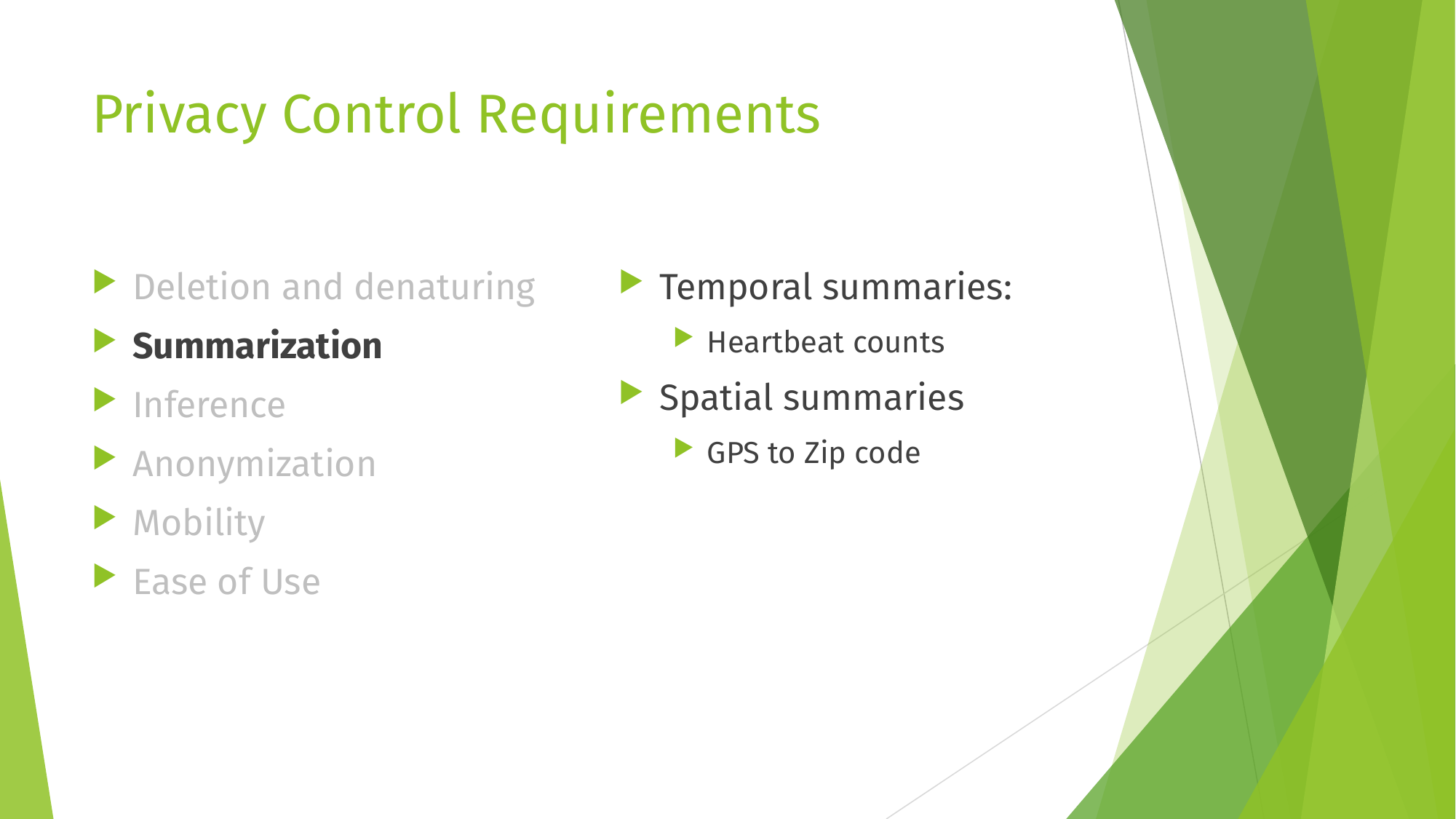

# Privacy Control Requirements
Deletion and denaturing
Summarization
Inference
Anonymization
Mobility
Ease of Use
Temporal summaries:
Heartbeat counts
Spatial summaries
GPS to Zip code